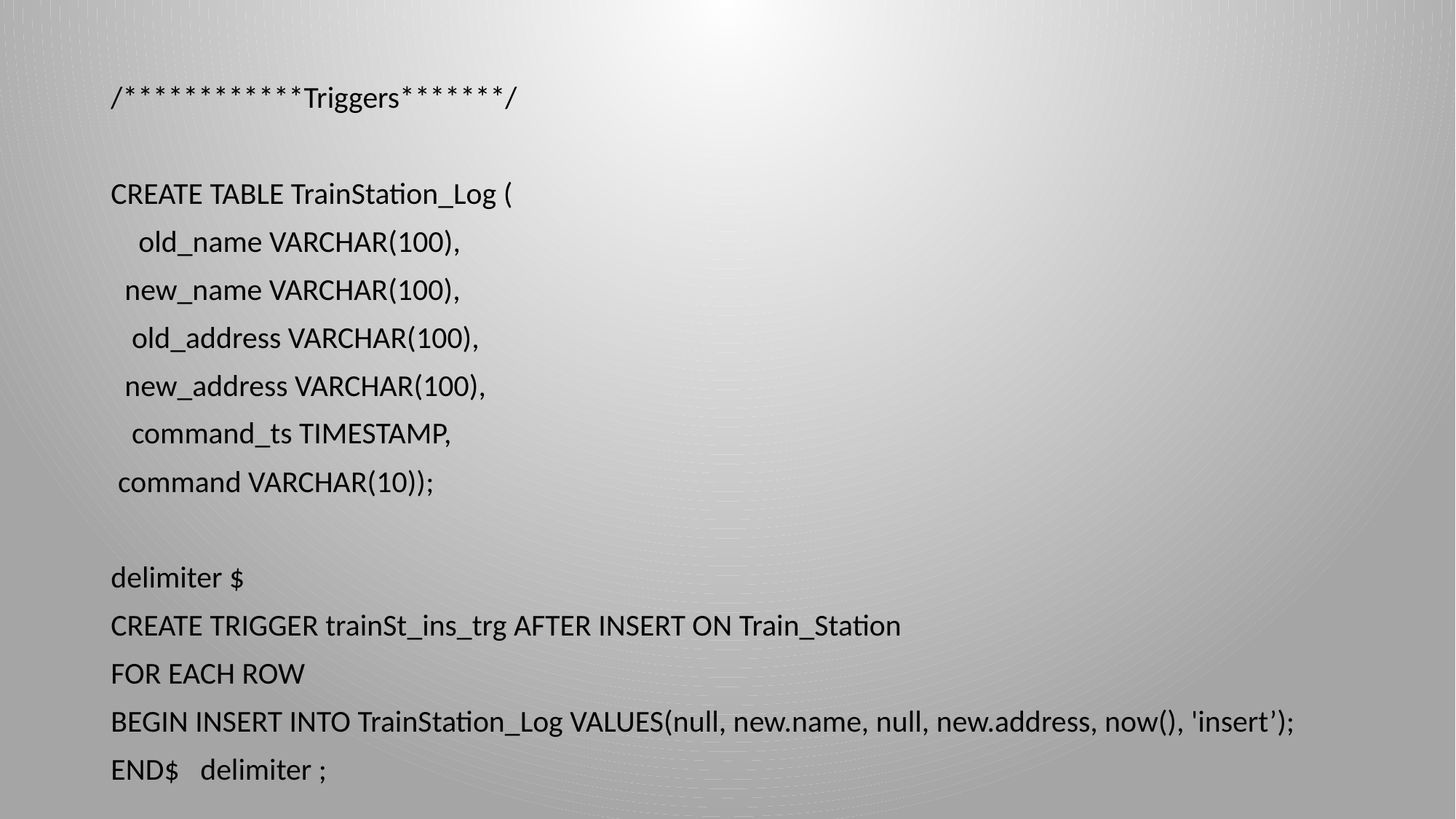

/************Triggers*******/

CREATE TABLE TrainStation_Log (
    old_name VARCHAR(100),
  new_name VARCHAR(100),
   old_address VARCHAR(100),
  new_address VARCHAR(100),
   command_ts TIMESTAMP,
 command VARCHAR(10));

delimiter $
CREATE TRIGGER trainSt_ins_trg AFTER INSERT ON Train_Station
FOR EACH ROW
BEGIN INSERT INTO TrainStation_Log VALUES(null, new.name, null, new.address, now(), 'insert’);
END$   delimiter ;